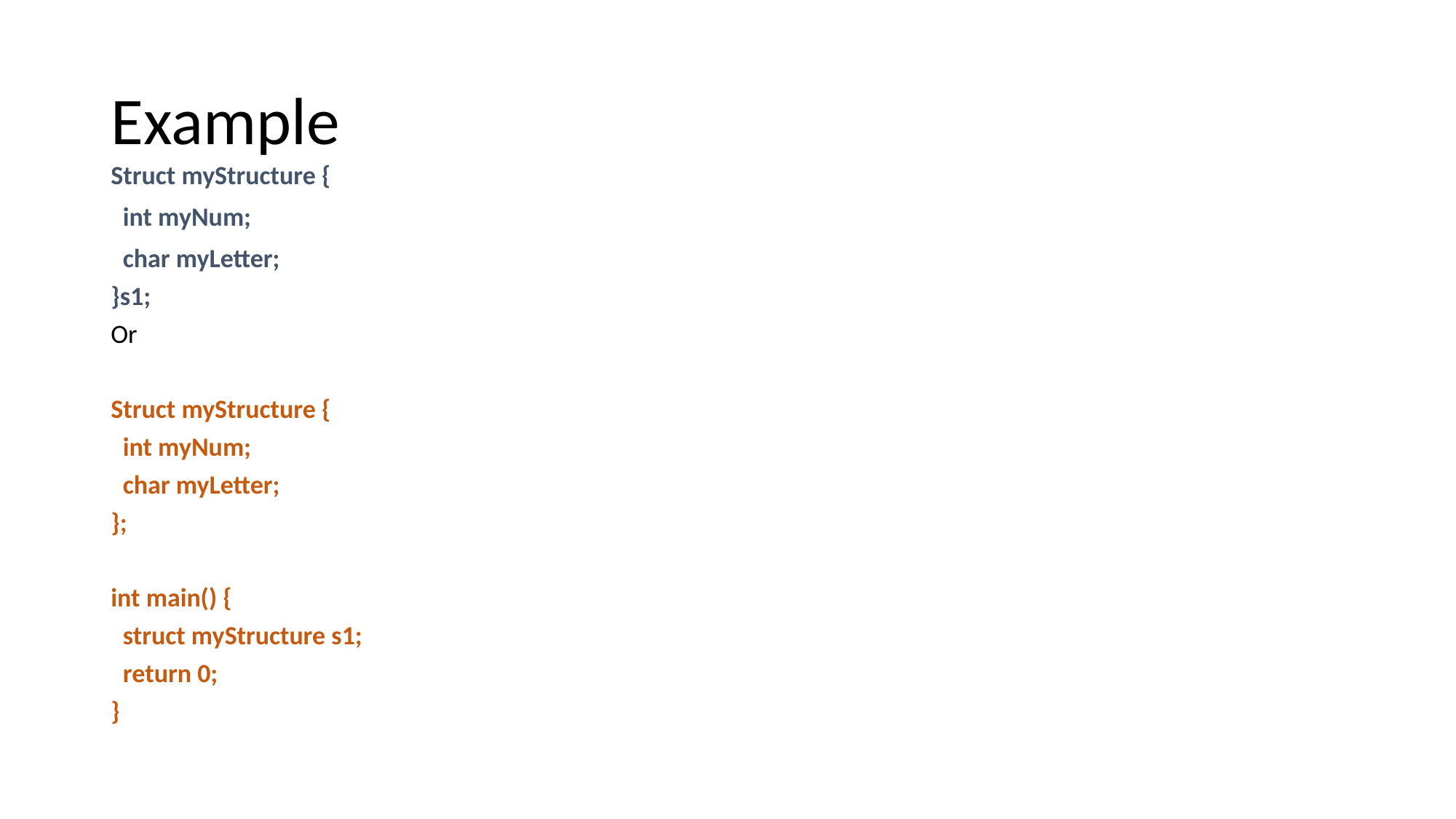

# Example
Struct myStructure {
  int myNum;
  char myLetter;
}s1;
Or

Struct myStructure {
  int myNum;
  char myLetter;
};

int main() {
  struct myStructure s1;
  return 0;
}